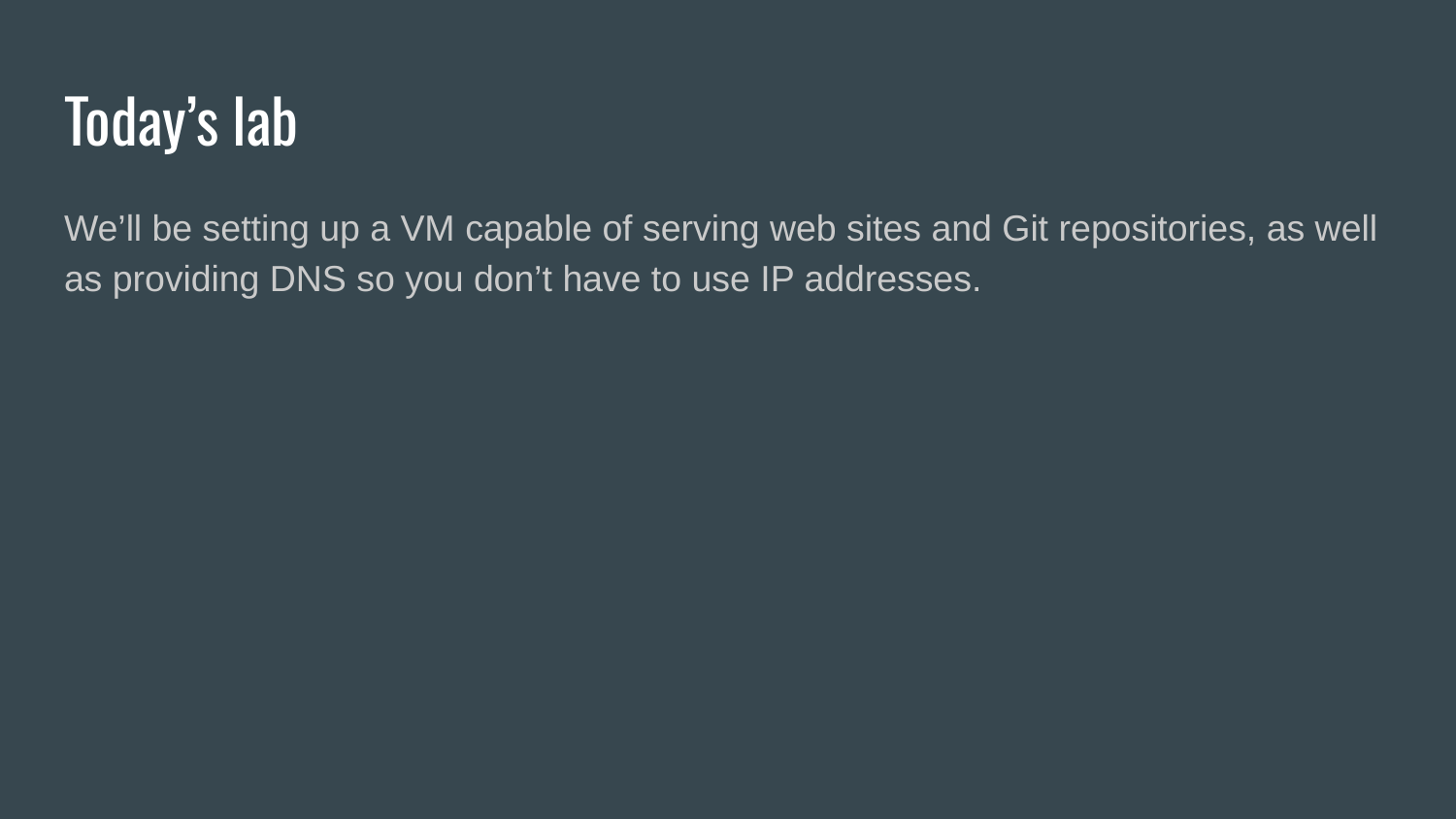

# Today’s lab
We’ll be setting up a VM capable of serving web sites and Git repositories, as well as providing DNS so you don’t have to use IP addresses.